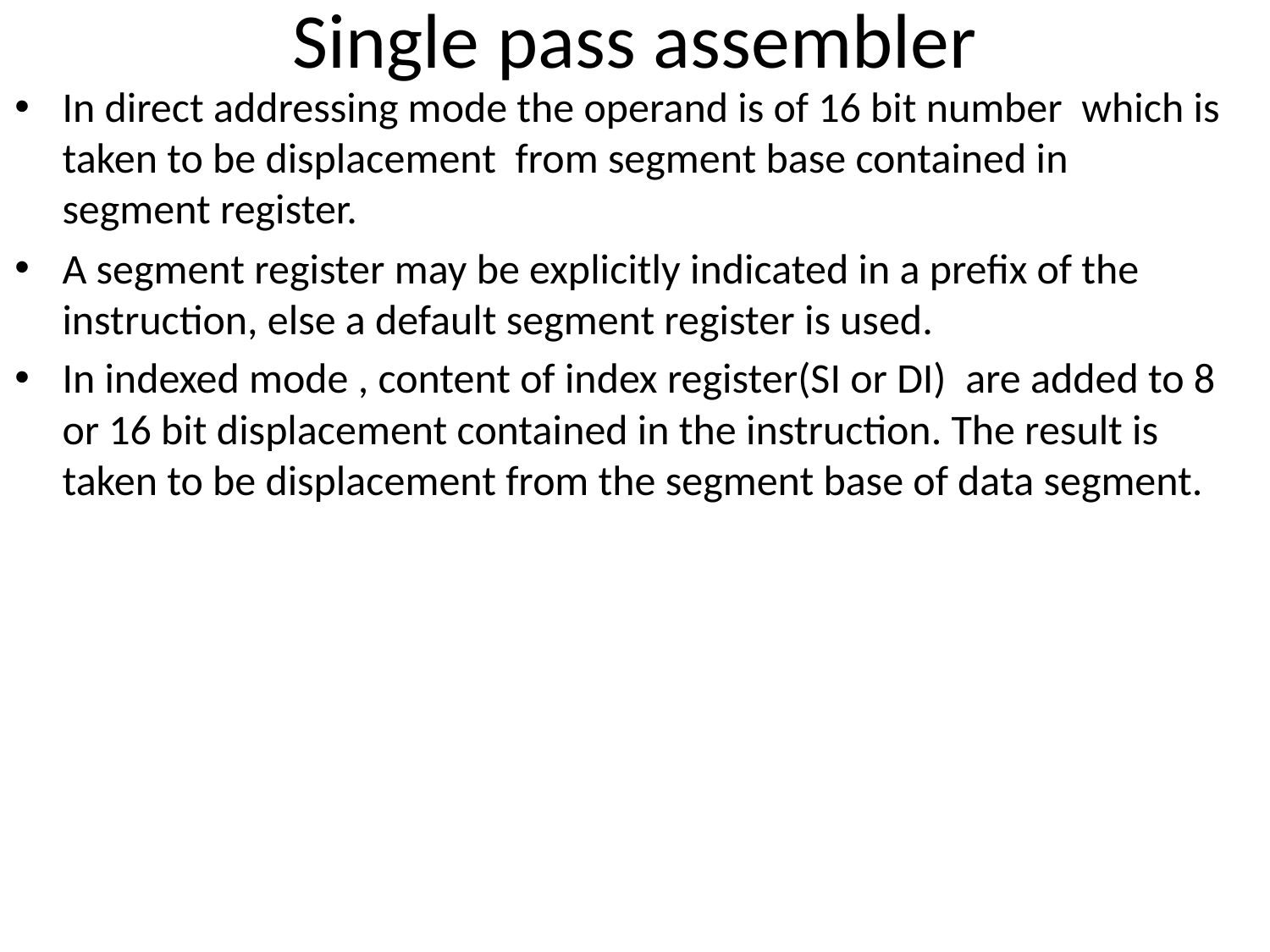

# Single pass assembler
In direct addressing mode the operand is of 16 bit number  which is taken to be displacement  from segment base contained in segment register.
A segment register may be explicitly indicated in a prefix of the instruction, else a default segment register is used.
In indexed mode , content of index register(SI or DI)  are added to 8 or 16 bit displacement contained in the instruction. The result is taken to be displacement from the segment base of data segment.